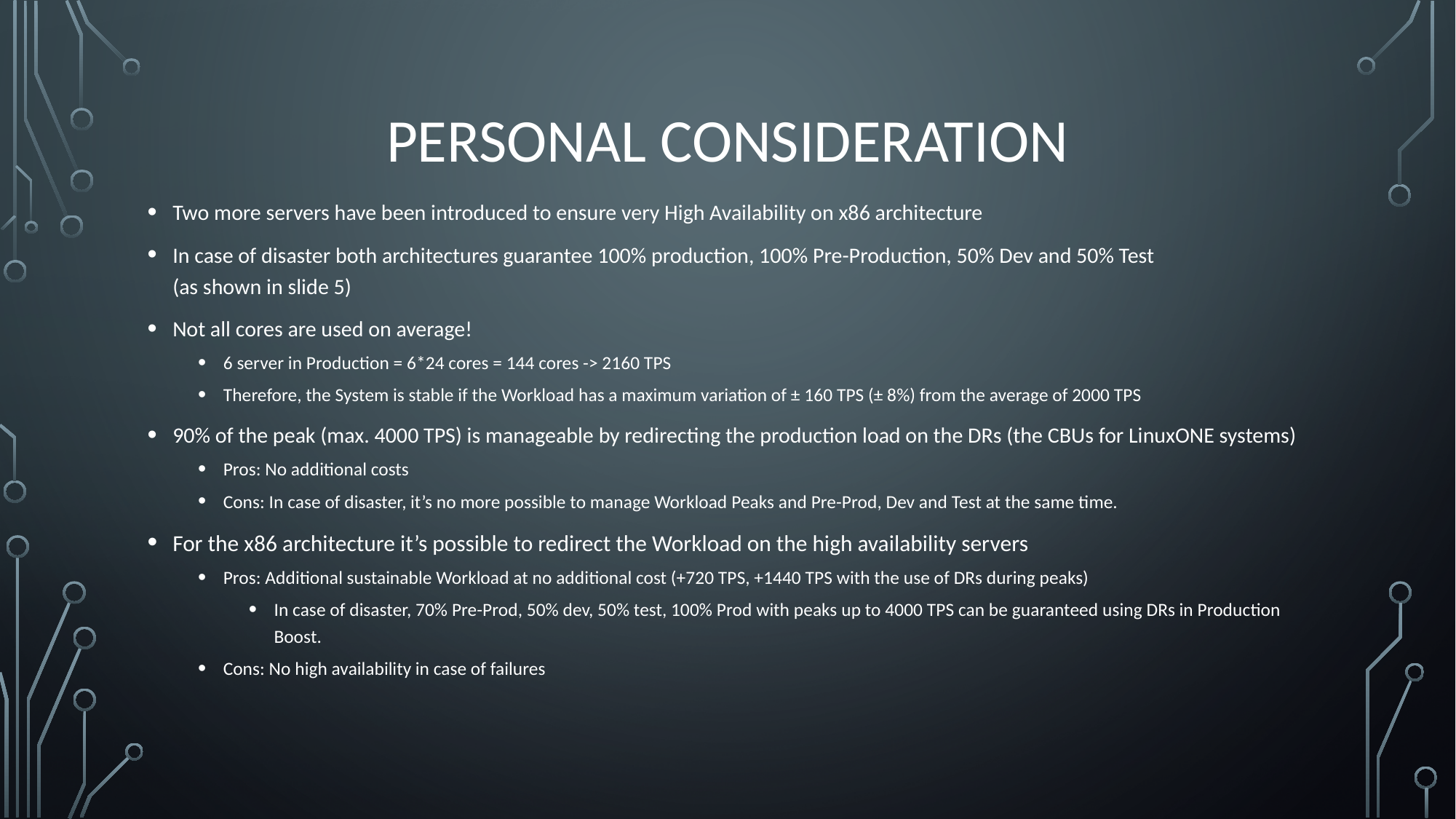

# Personal Consideration
Two more servers have been introduced to ensure very High Availability on x86 architecture
In case of disaster both architectures guarantee 100% production, 100% Pre-Production, 50% Dev and 50% Test
(as shown in slide 5)
Not all cores are used on average!
6 server in Production = 6*24 cores = 144 cores -> 2160 TPS
Therefore, the System is stable if the Workload has a maximum variation of ± 160 TPS (± 8%) from the average of 2000 TPS
90% of the peak (max. 4000 TPS) is manageable by redirecting the production load on the DRs (the CBUs for LinuxONE systems)
Pros: No additional costs
Cons: In case of disaster, it’s no more possible to manage Workload Peaks and Pre-Prod, Dev and Test at the same time.
For the x86 architecture it’s possible to redirect the Workload on the high availability servers
Pros: Additional sustainable Workload at no additional cost (+720 TPS, +1440 TPS with the use of DRs during peaks)
In case of disaster, 70% Pre-Prod, 50% dev, 50% test, 100% Prod with peaks up to 4000 TPS can be guaranteed using DRs in Production Boost.
Cons: No high availability in case of failures